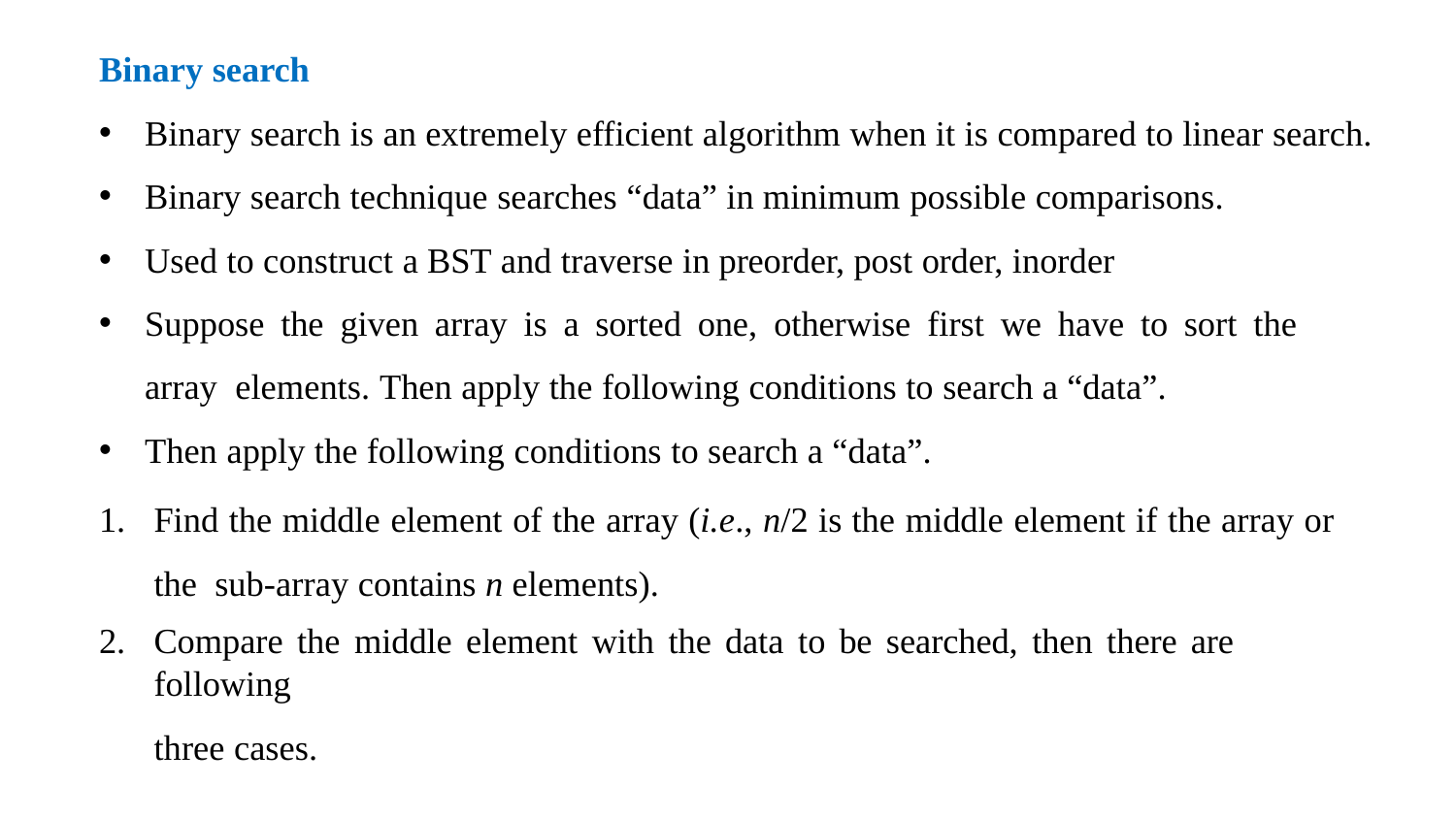

Binary search
Binary search is an extremely efficient algorithm when it is compared to linear search.
Binary search technique searches “data” in minimum possible comparisons.
Used to construct a BST and traverse in preorder, post order, inorder
Suppose the given array is a sorted one, otherwise first we have to sort the array  elements. Then apply the following conditions to search a “data”.
Then apply the following conditions to search a “data”.
Find the middle element of the array (i.e., n/2 is the middle element if the array or the  sub-array contains n elements).
Compare the middle element with the data to be searched, then there are following
three cases.